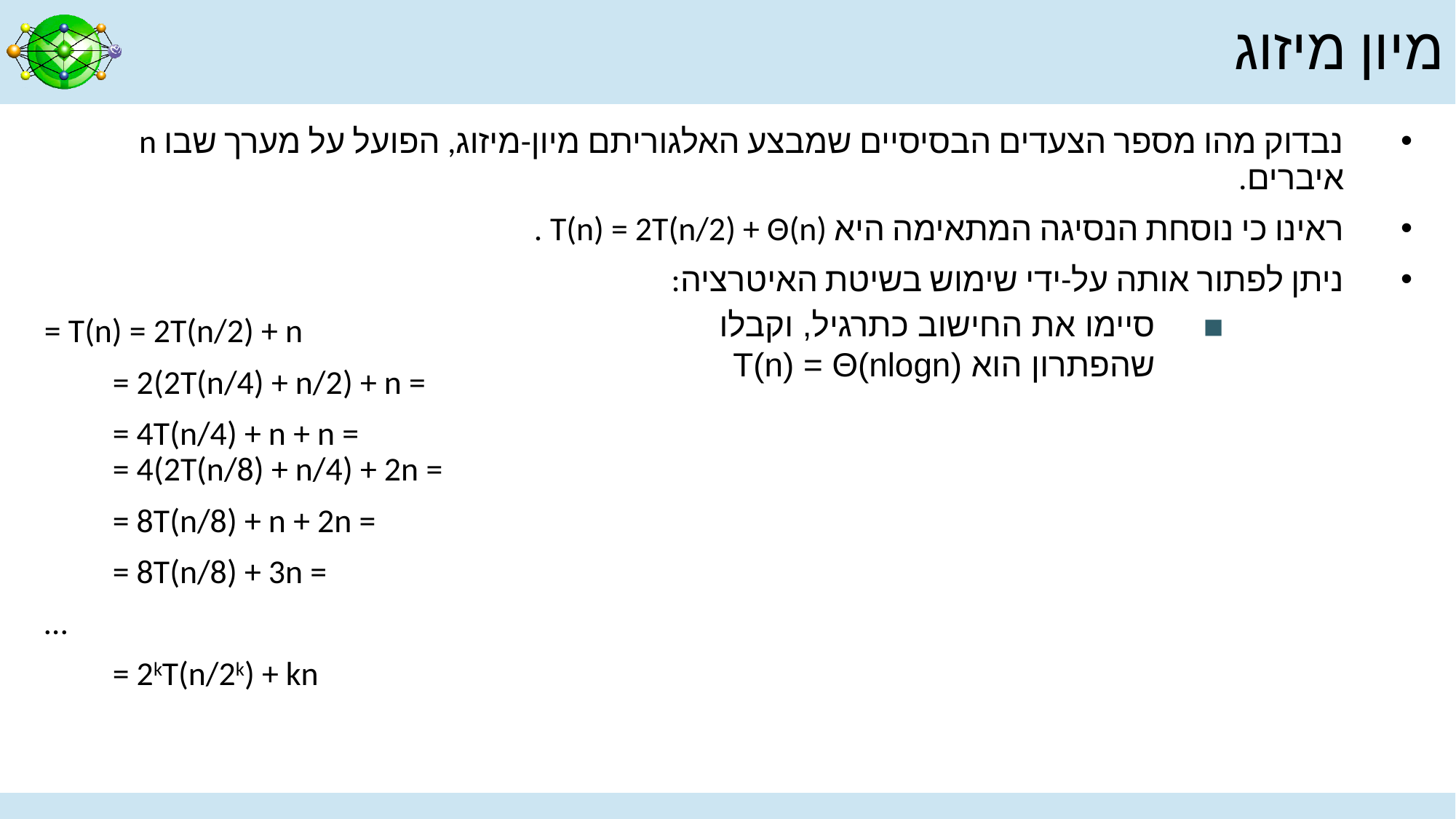

# מיון מיזוג
נבדוק מהו מספר הצעדים הבסיסיים שמבצע האלגוריתם מיון-מיזוג, הפועל על מערך שבו n איברים.
ראינו כי נוסחת הנסיגה המתאימה היא T(n) = 2T(n/2) + Θ(n) .
ניתן לפתור אותה על-ידי שימוש בשיטת האיטרציה:
T(n) = 2T(n/2) + n =
	= 2(2T(n/4) + n/2) + n =
	= 4T(n/4) + n + n =
	= 4(2T(n/8) + n/4) + 2n =
	= 8T(n/8) + n + 2n =
	= 8T(n/8) + 3n =
…
	= 2kT(n/2k) + kn
סיימו את החישוב כתרגיל, וקבלו שהפתרון הוא (T(n) = Θ(nlogn